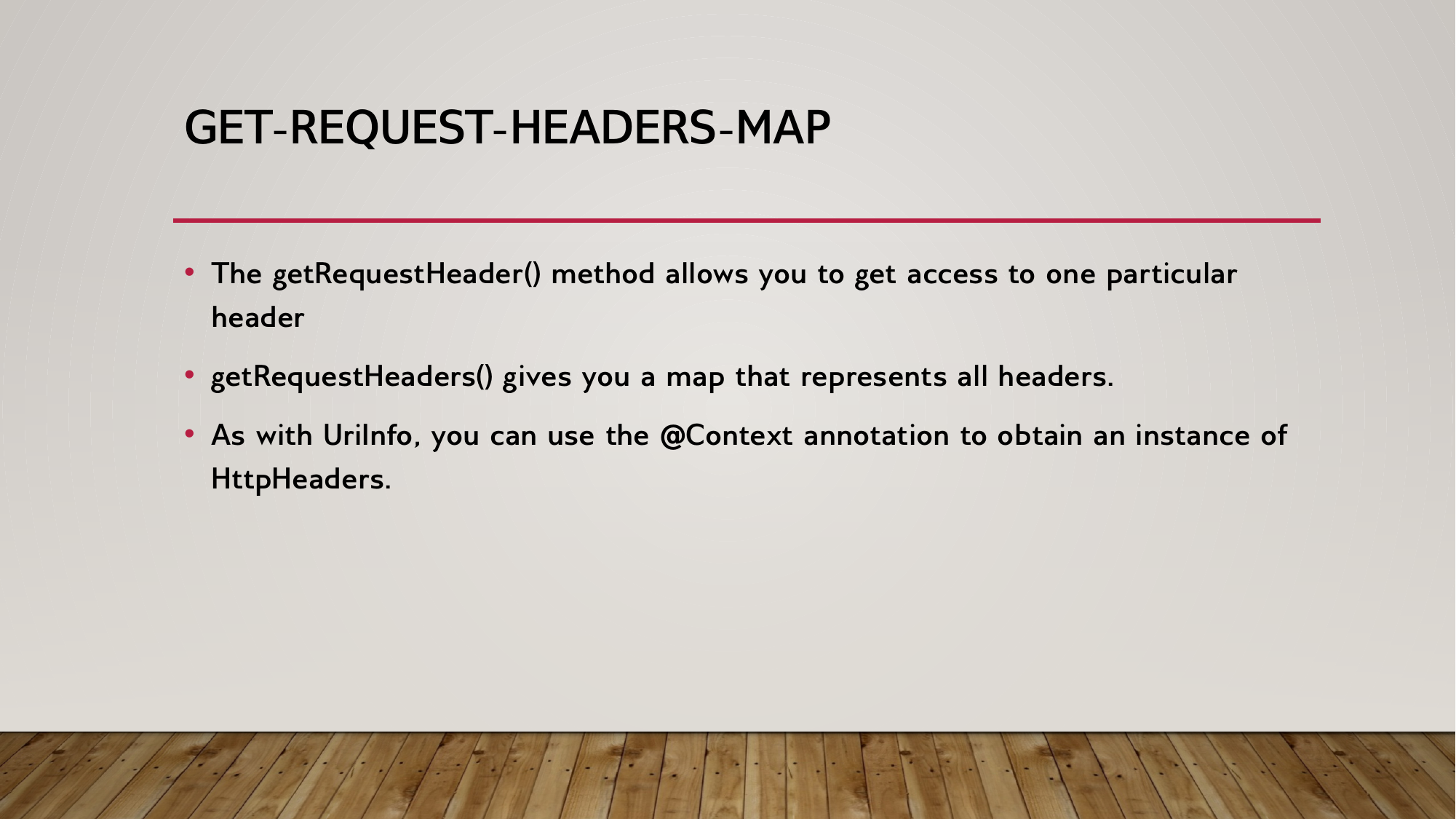

# Get-request-headers-map
The getRequestHeader() method allows you to get access to one particular header
getRequestHeaders() gives you a map that represents all headers.
As with UriInfo, you can use the @Context annotation to obtain an instance of HttpHeaders.